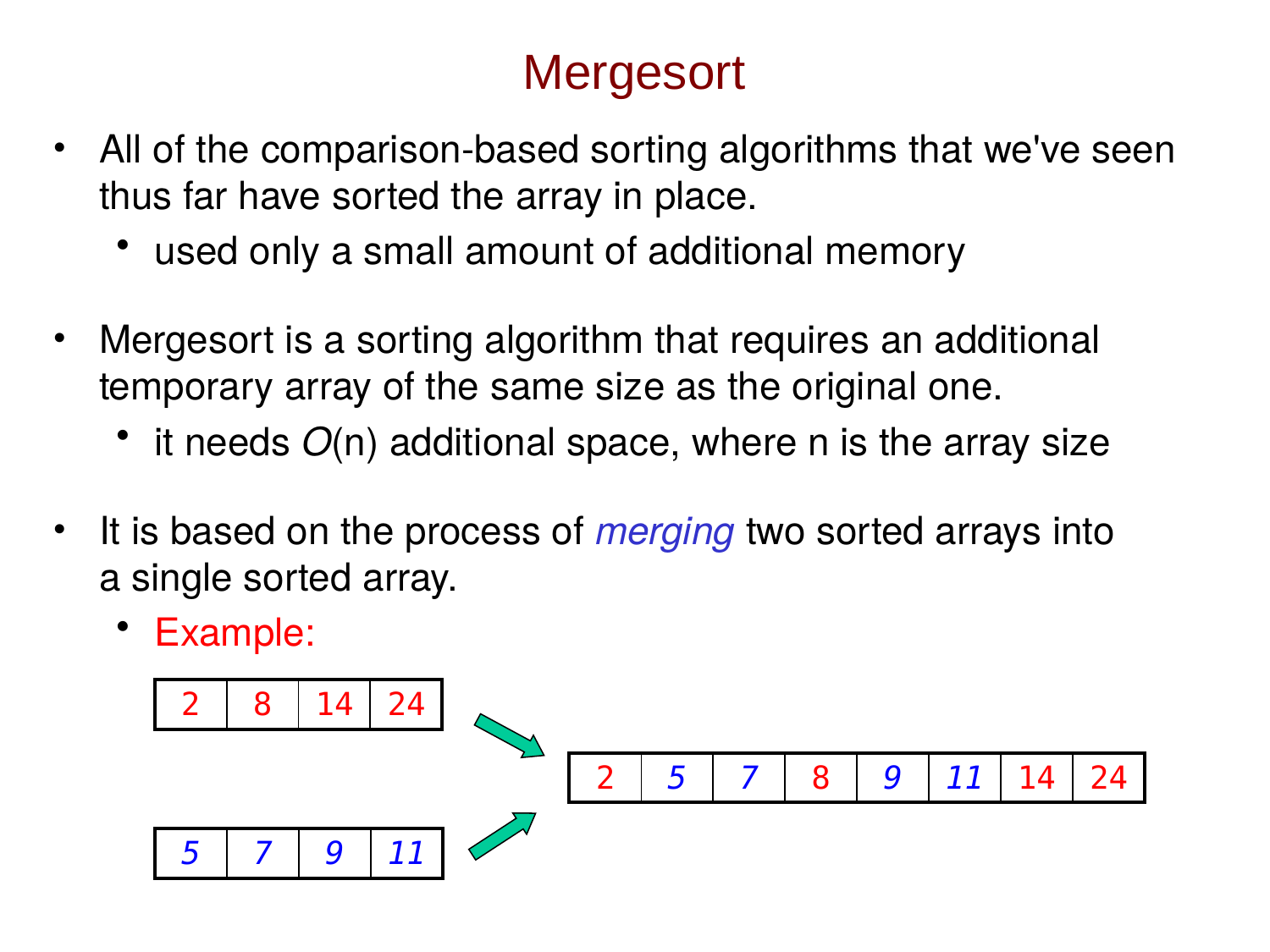

# Mergesort
All of the comparison-based sorting algorithms that we've seen thus far have sorted the array in place.
used only a small amount of additional memory
Mergesort is a sorting algorithm that requires an additional temporary array of the same size as the original one.
it needs O(n) additional space, where n is the array size
It is based on the process of merging two sorted arrays into
a single sorted array.
Example:
| 2 | 8 | 14 | 24 |
| --- | --- | --- | --- |

| 2 | 5 | 7 | 8 | 9 | 11 | 14 | 24 |
| --- | --- | --- | --- | --- | --- | --- | --- |

| 5 | 7 | 9 | 11 |
| --- | --- | --- | --- |